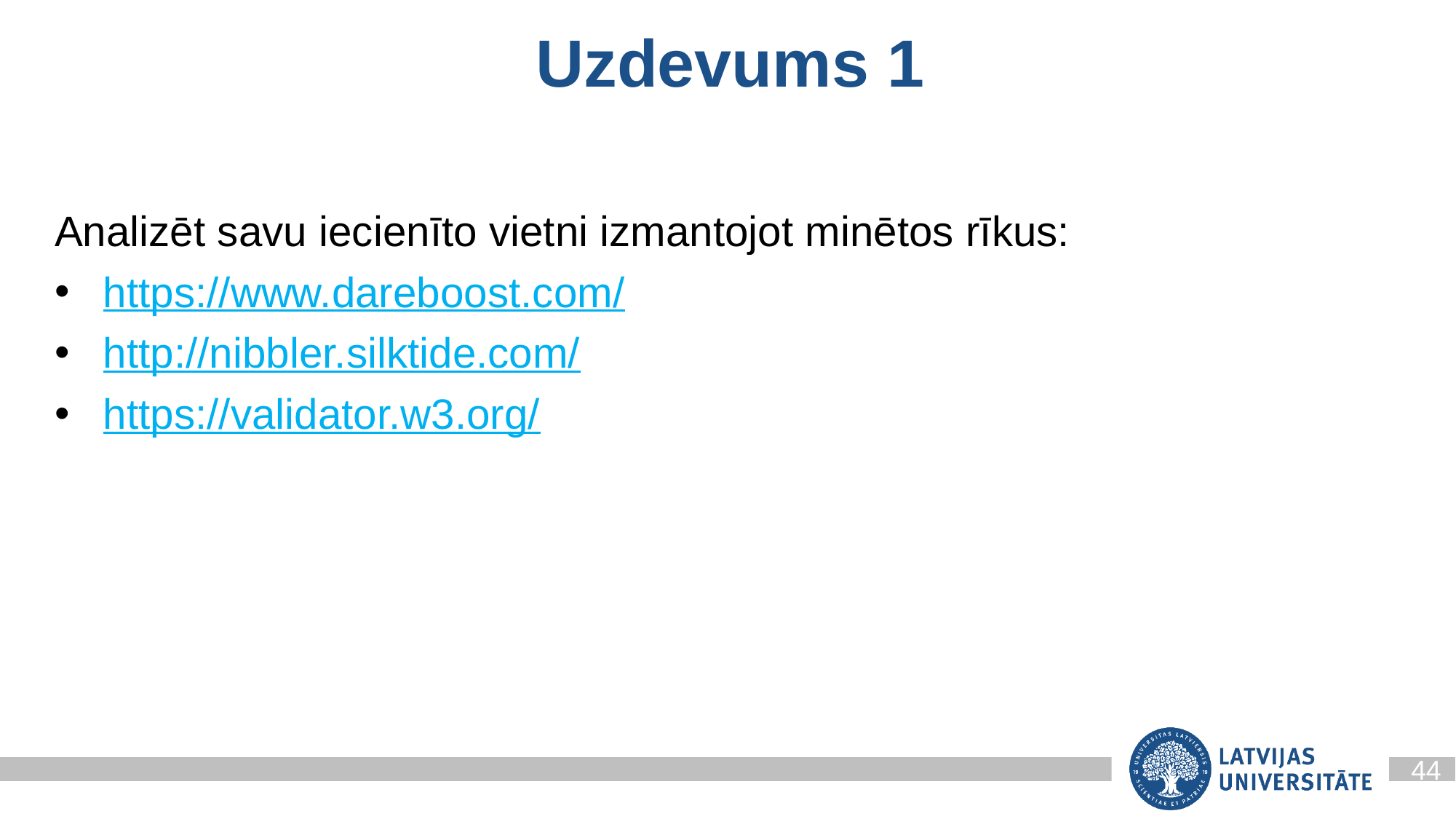

Uzdevums 1
Analizēt savu iecienīto vietni izmantojot minētos rīkus:
https://www.dareboost.com/
http://nibbler.silktide.com/
https://validator.w3.org/

44